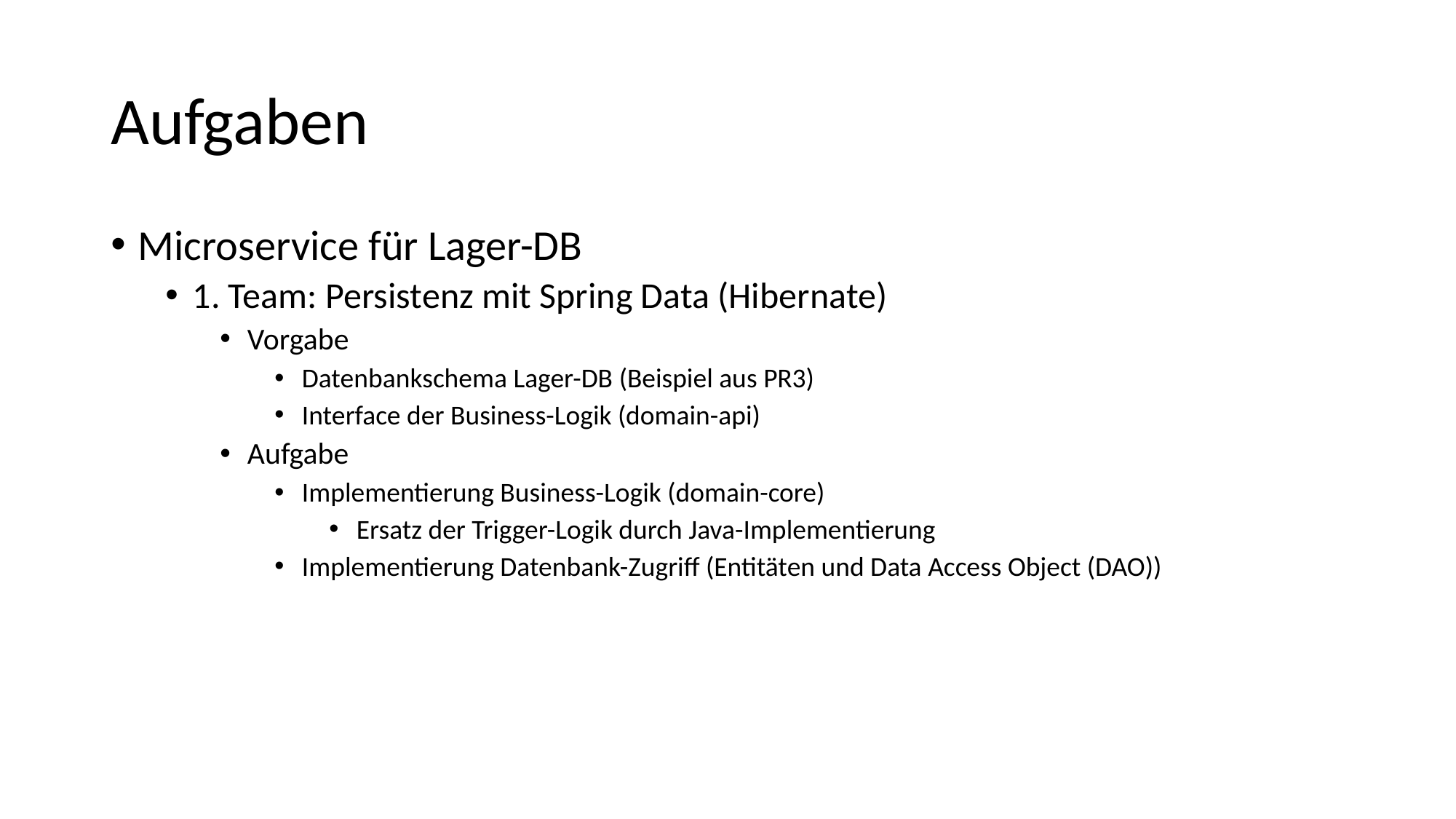

# Aufgaben
Microservice für Lager-DB
1. Team: Persistenz mit Spring Data (Hibernate)
Vorgabe
Datenbankschema Lager-DB (Beispiel aus PR3)
Interface der Business-Logik (domain-api)
Aufgabe
Implementierung Business-Logik (domain-core)
Ersatz der Trigger-Logik durch Java-Implementierung
Implementierung Datenbank-Zugriff (Entitäten und Data Access Object (DAO))